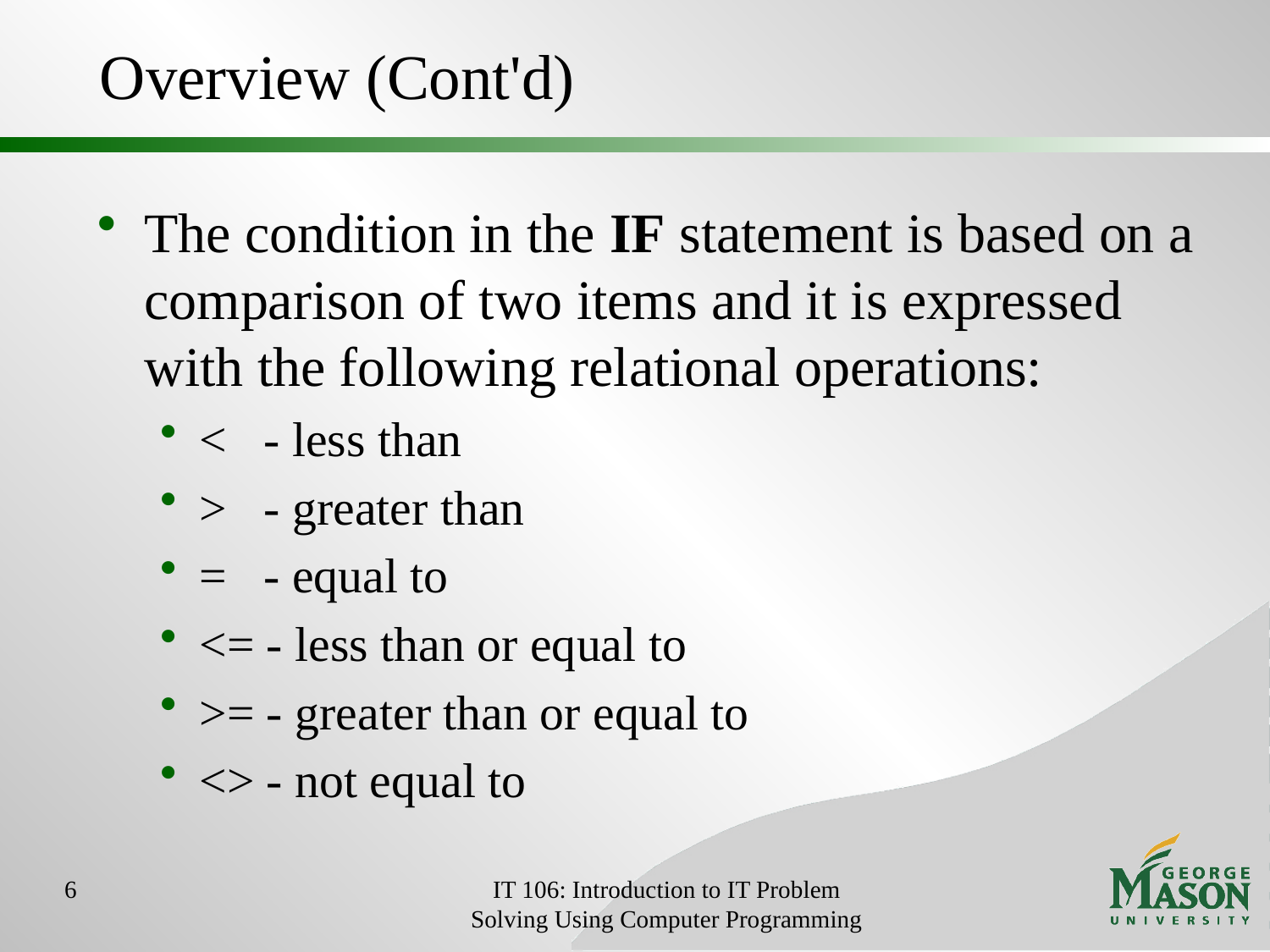

# Overview (Cont'd)
The condition in the IF statement is based on a comparison of two items and it is expressed with the following relational operations:
<   - less than
>   - greater than
=   - equal to
<= - less than or equal to
>= - greater than or equal to
<> - not equal to
6
IT 106: Introduction to IT Problem Solving Using Computer Programming